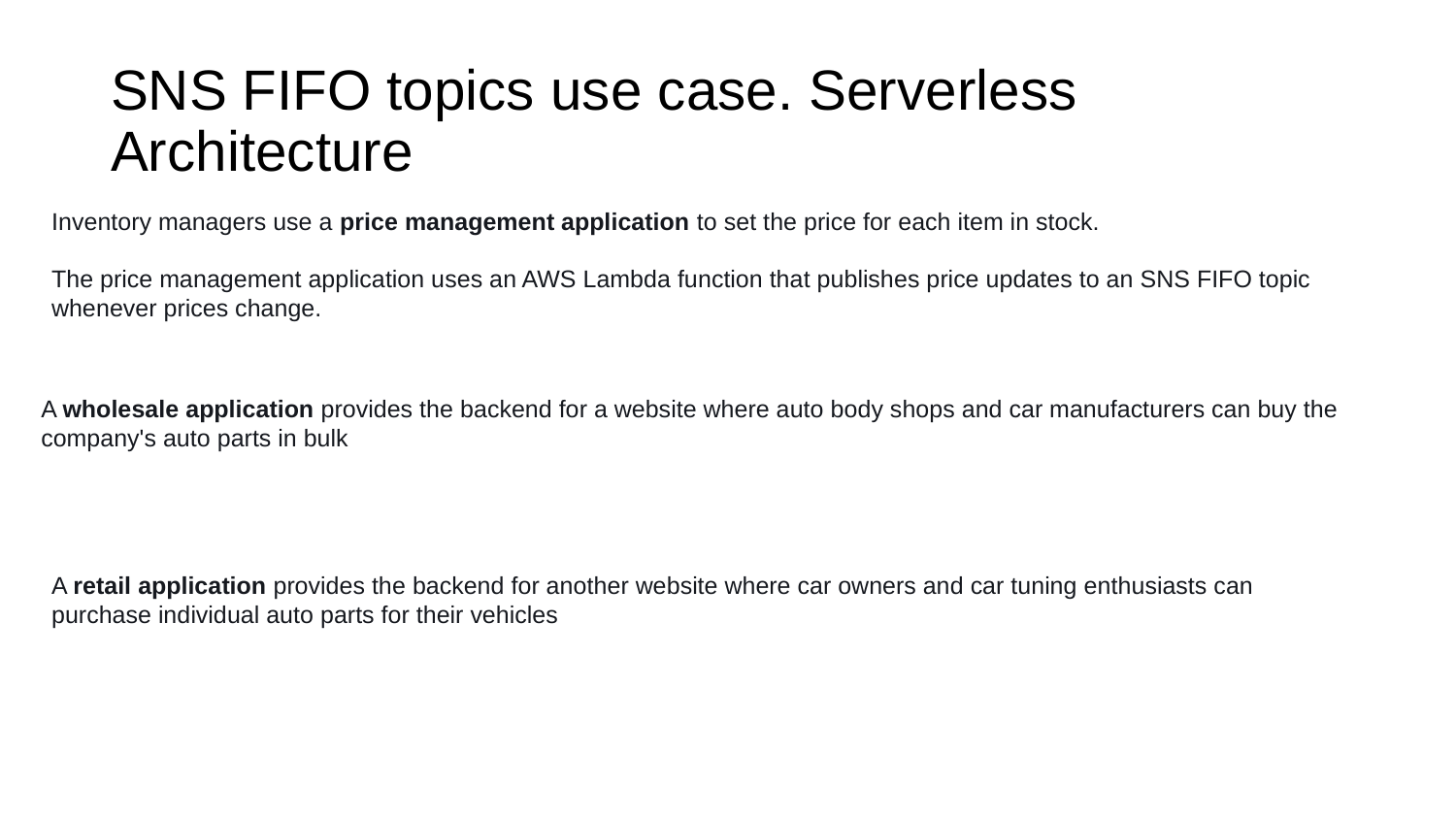

# SNS FIFO topics use case. Serverless Architecture
Inventory managers use a price management application to set the price for each item in stock.

The price management application uses an AWS Lambda function that publishes price updates to an SNS FIFO topic whenever prices change.

A wholesale application provides the backend for a website where auto body shops and car manufacturers can buy the company's auto parts in bulk
A retail application provides the backend for another website where car owners and car tuning enthusiasts can purchase individual auto parts for their vehicles